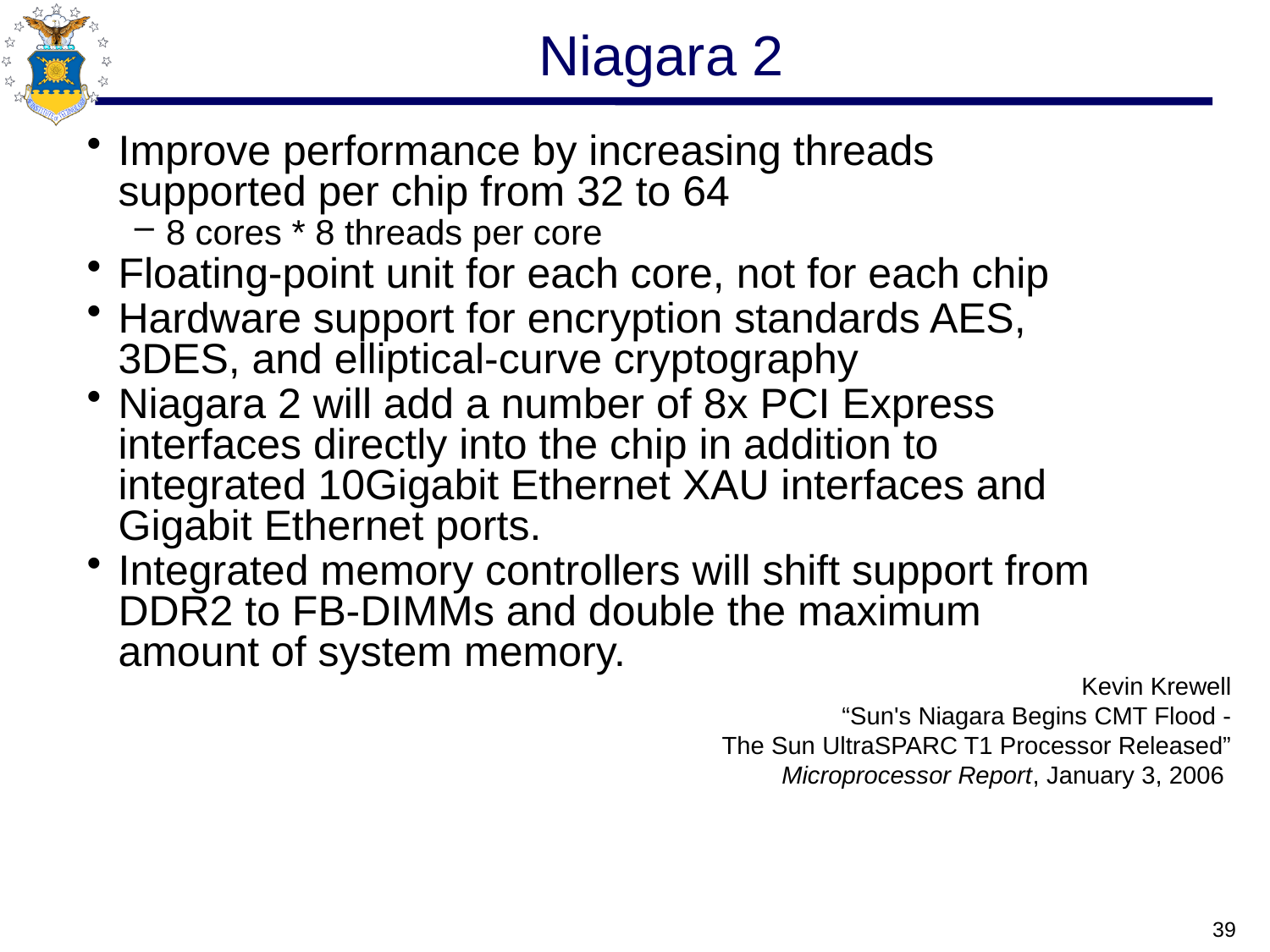

# Niagara 2
Improve performance by increasing threads supported per chip from 32 to 64
8 cores * 8 threads per core
Floating-point unit for each core, not for each chip
Hardware support for encryption standards AES, 3DES, and elliptical-curve cryptography
Niagara 2 will add a number of 8x PCI Express interfaces directly into the chip in addition to integrated 10Gigabit Ethernet XAU interfaces and Gigabit Ethernet ports.
Integrated memory controllers will shift support from DDR2 to FB-DIMMs and double the maximum amount of system memory.

Kevin Krewell
“Sun's Niagara Begins CMT Flood -
The Sun UltraSPARC T1 Processor Released”
Microprocessor Report, January 3, 2006
39